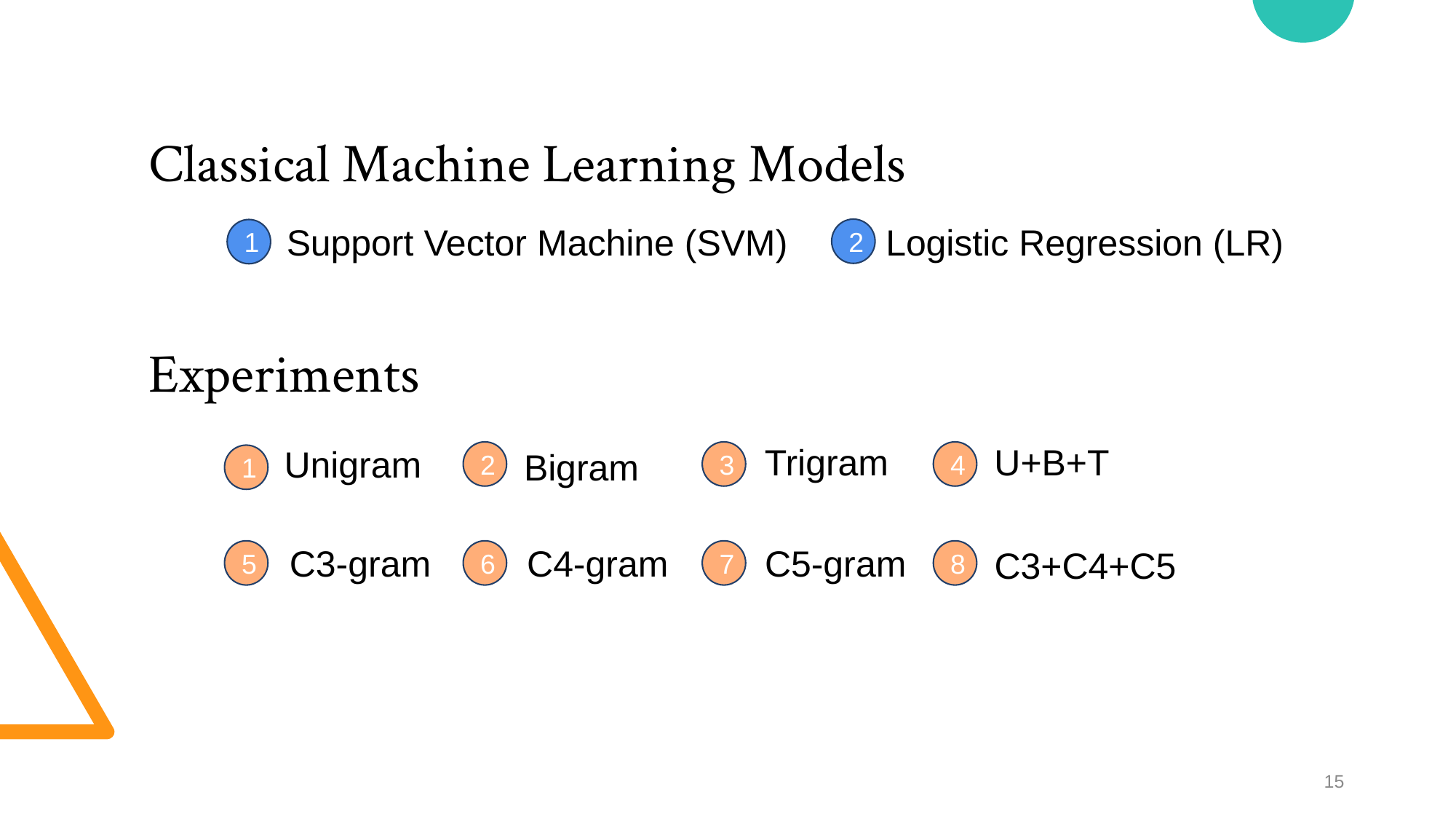

Classical Machine Learning Models
Logistic Regression (LR)
Support Vector Machine (SVM)
2
1
Experiments
Trigram
U+B+T
Unigram
Bigram
2
3
4
1
C3-gram
C4-gram
C5-gram
C3+C4+C5
5
6
7
8
15